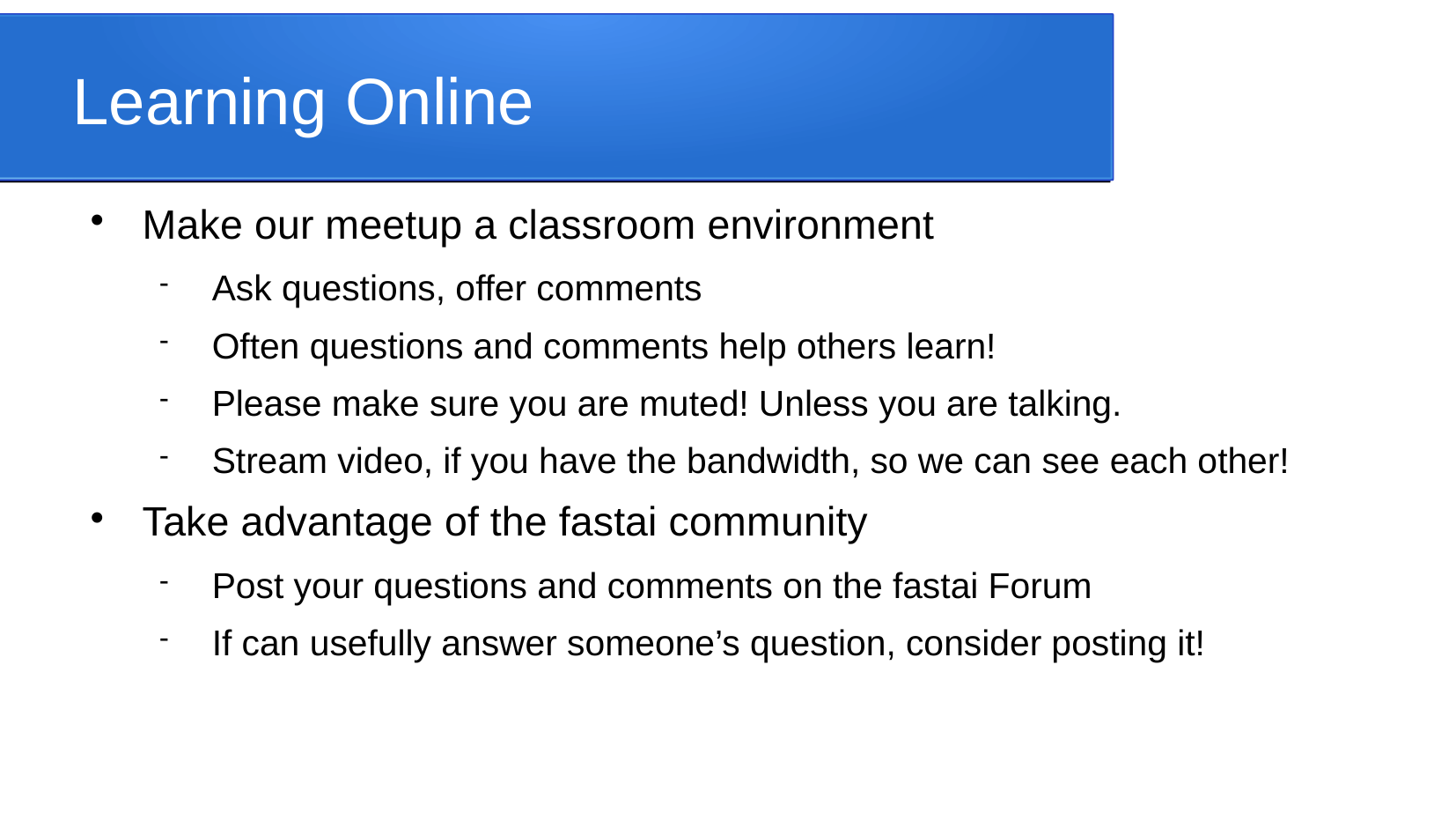

Learning Online
Make our meetup a classroom environment
Ask questions, offer comments
Often questions and comments help others learn!
Please make sure you are muted! Unless you are talking.
Stream video, if you have the bandwidth, so we can see each other!
Take advantage of the fastai community
Post your questions and comments on the fastai Forum
If can usefully answer someone’s question, consider posting it!